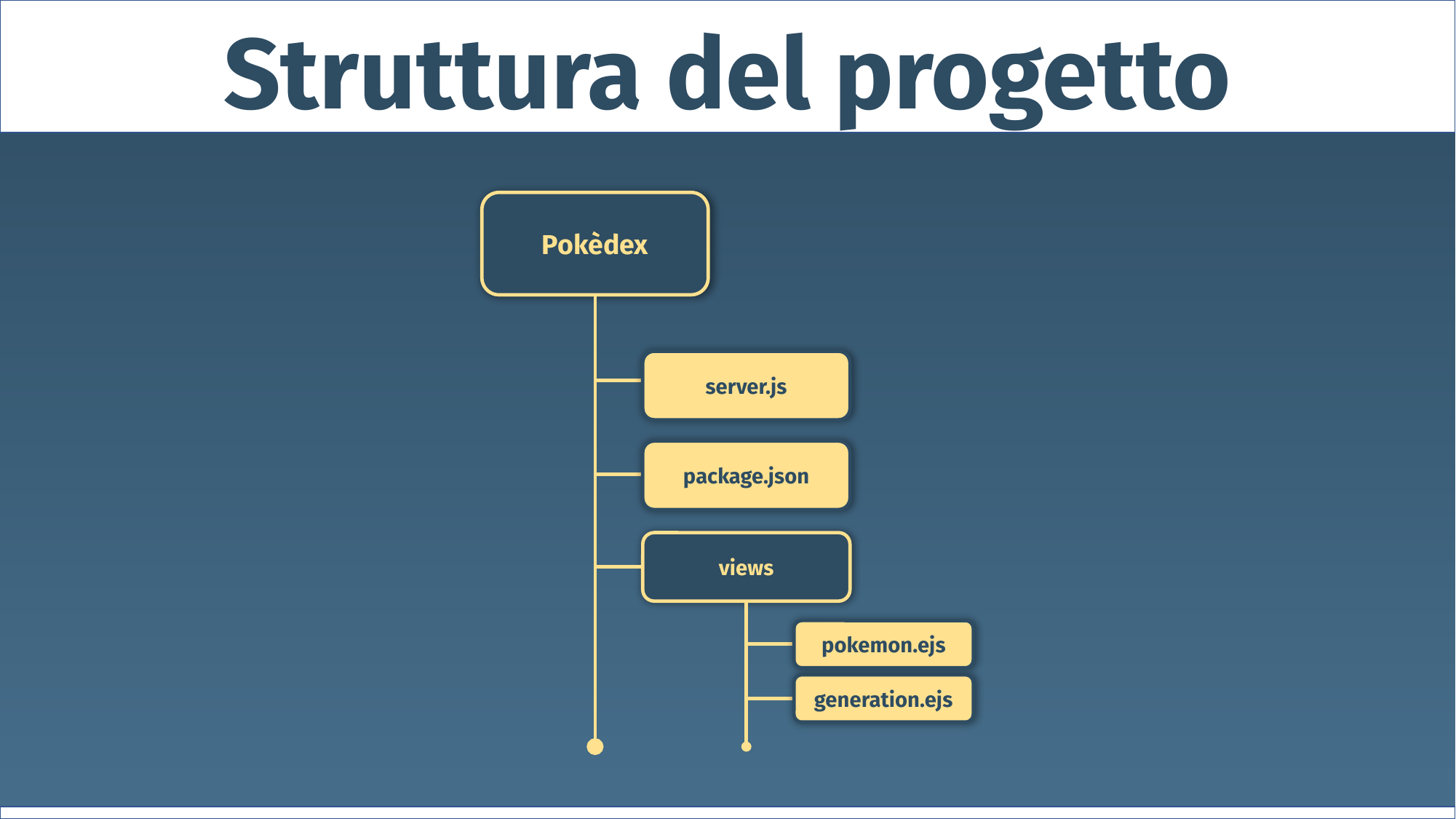

Struttura del progetto
Pokèdex
server.js
package.json
views
pokemon.ejs
generation.ejs